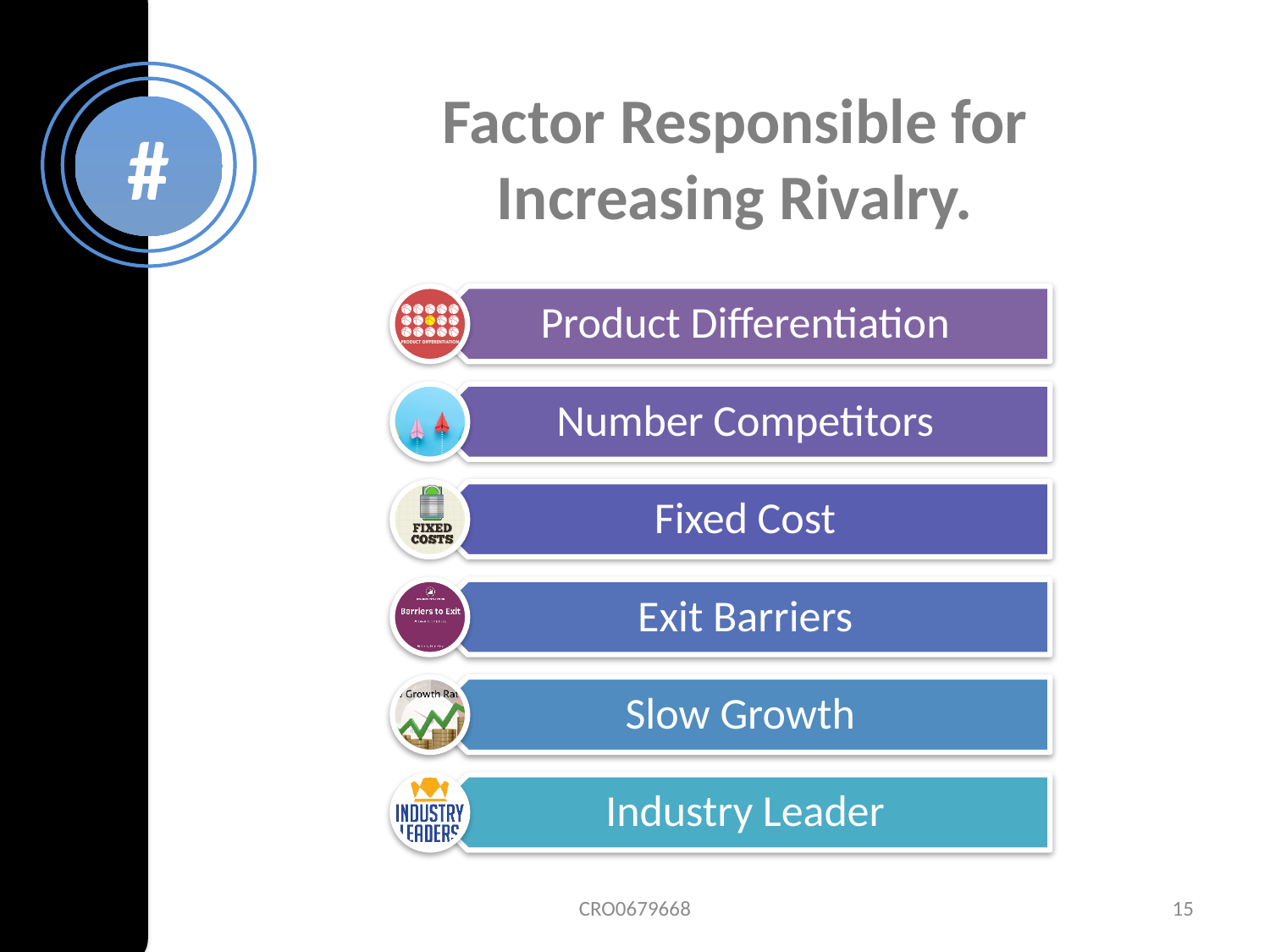

Factor Responsible for Increasing Rivalry.

#

Product Differentiation
Number Competitors
Fixed Cost
Exit Barriers
Slow Growth
Industry Leader
CRO0679668
15